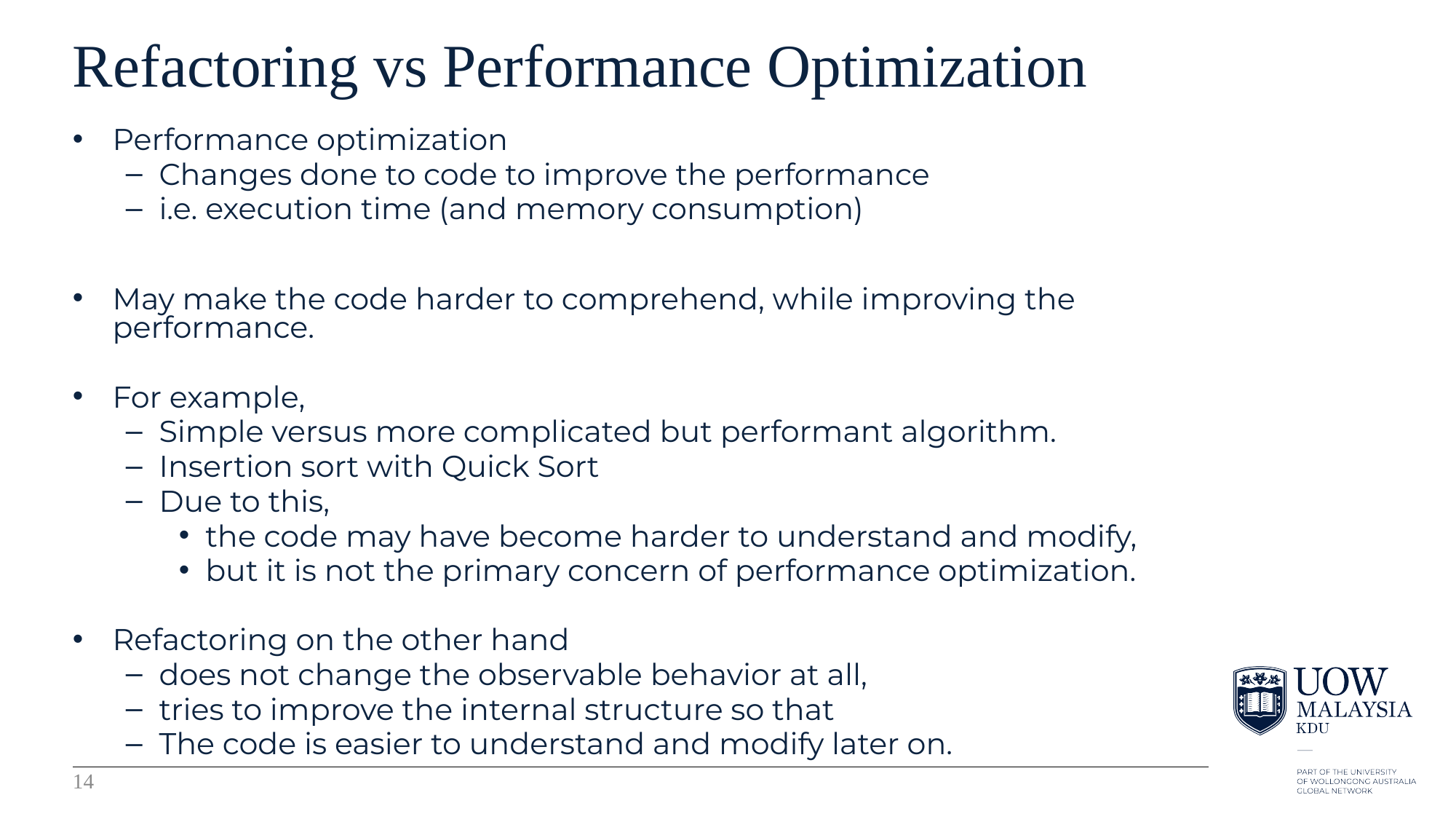

14
# Refactoring vs Performance Optimization
Performance optimization
Changes done to code to improve the performance
i.e. execution time (and memory consumption)

May make the code harder to comprehend, while improving the performance.

For example,
Simple versus more complicated but performant algorithm.
Insertion sort with Quick Sort
Due to this,
the code may have become harder to understand and modify,
but it is not the primary concern of performance optimization.

Refactoring on the other hand
does not change the observable behavior at all,
tries to improve the internal structure so that
The code is easier to understand and modify later on.